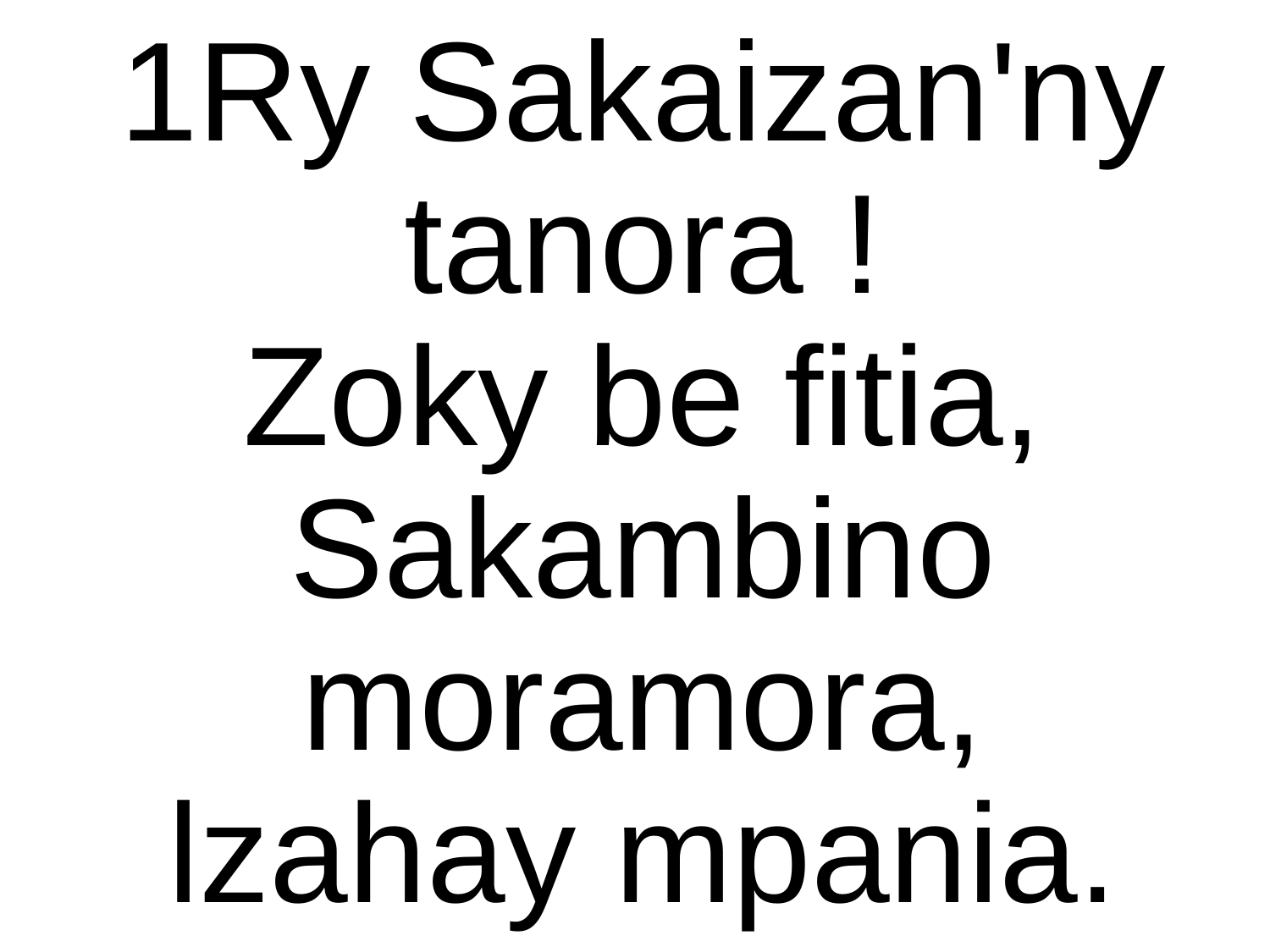

1Ry Sakaizan'ny tanora !
Zoky be fitia,
Sakambino moramora,
lzahay mpania.